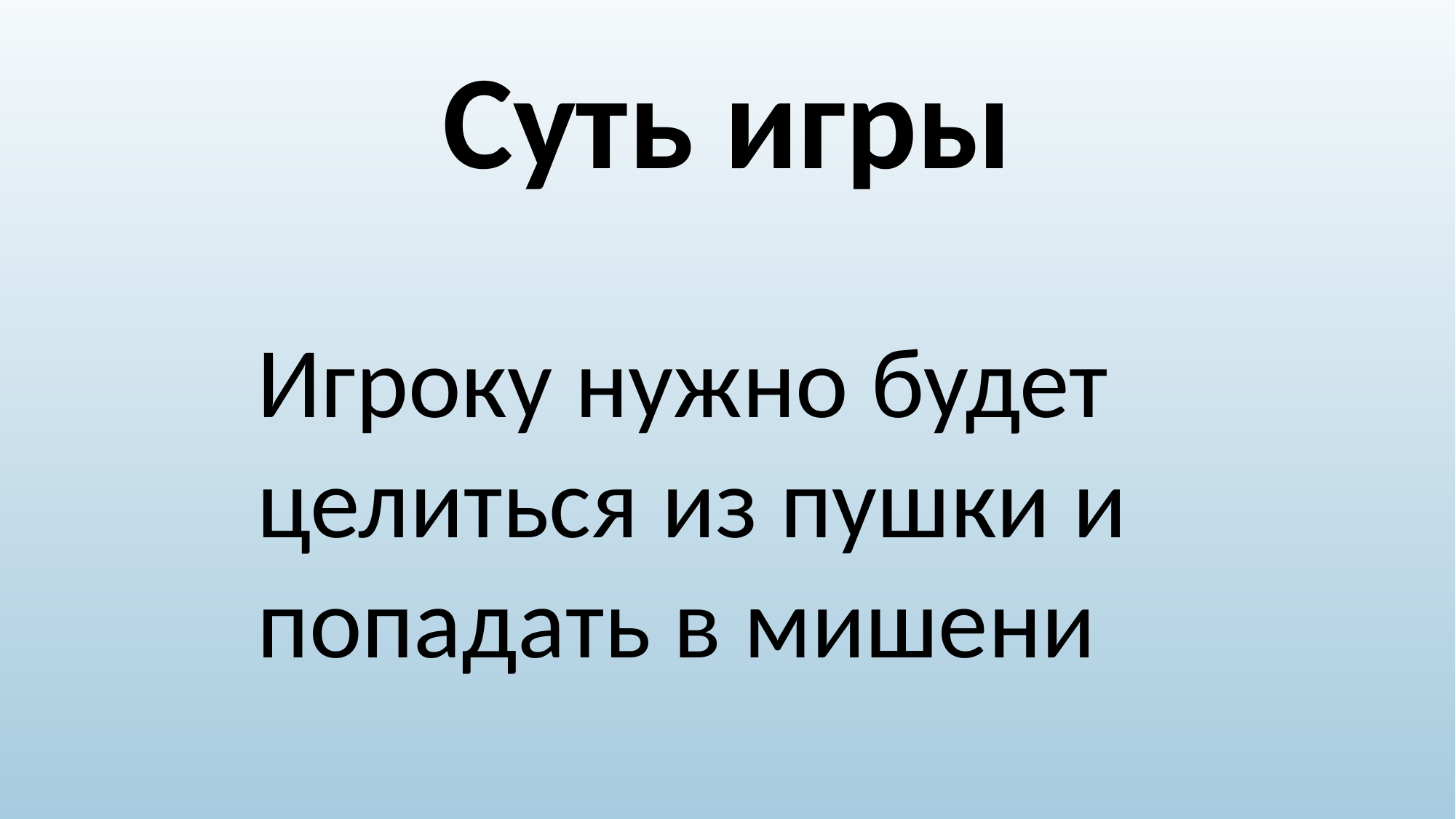

Суть игры
Игроку нужно будет целиться из пушки и попадать в мишени